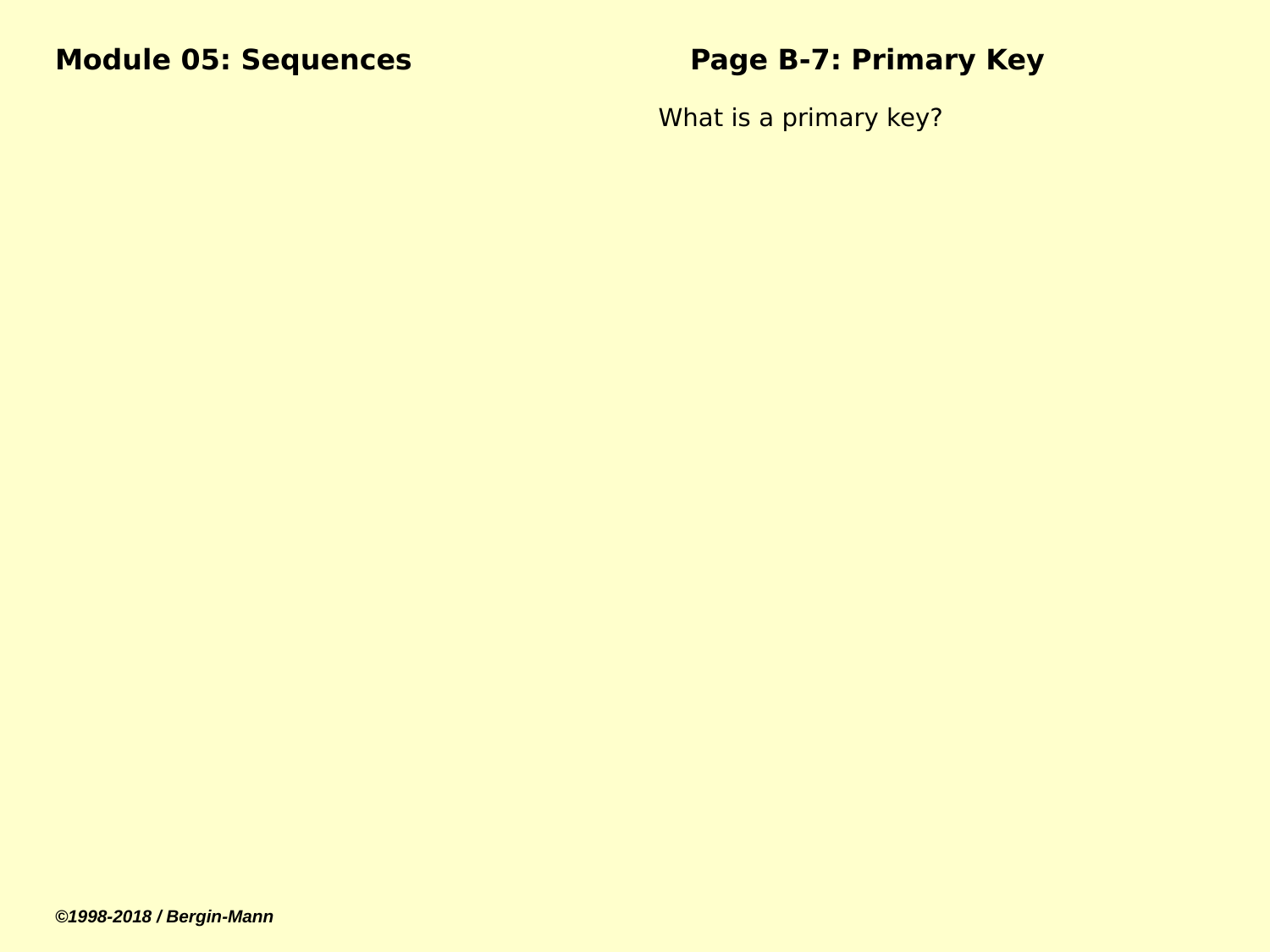

# Module 05: Sequences			Page B-7: Primary Key

What is a primary key?
©1998-2018 / Bergin-Mann